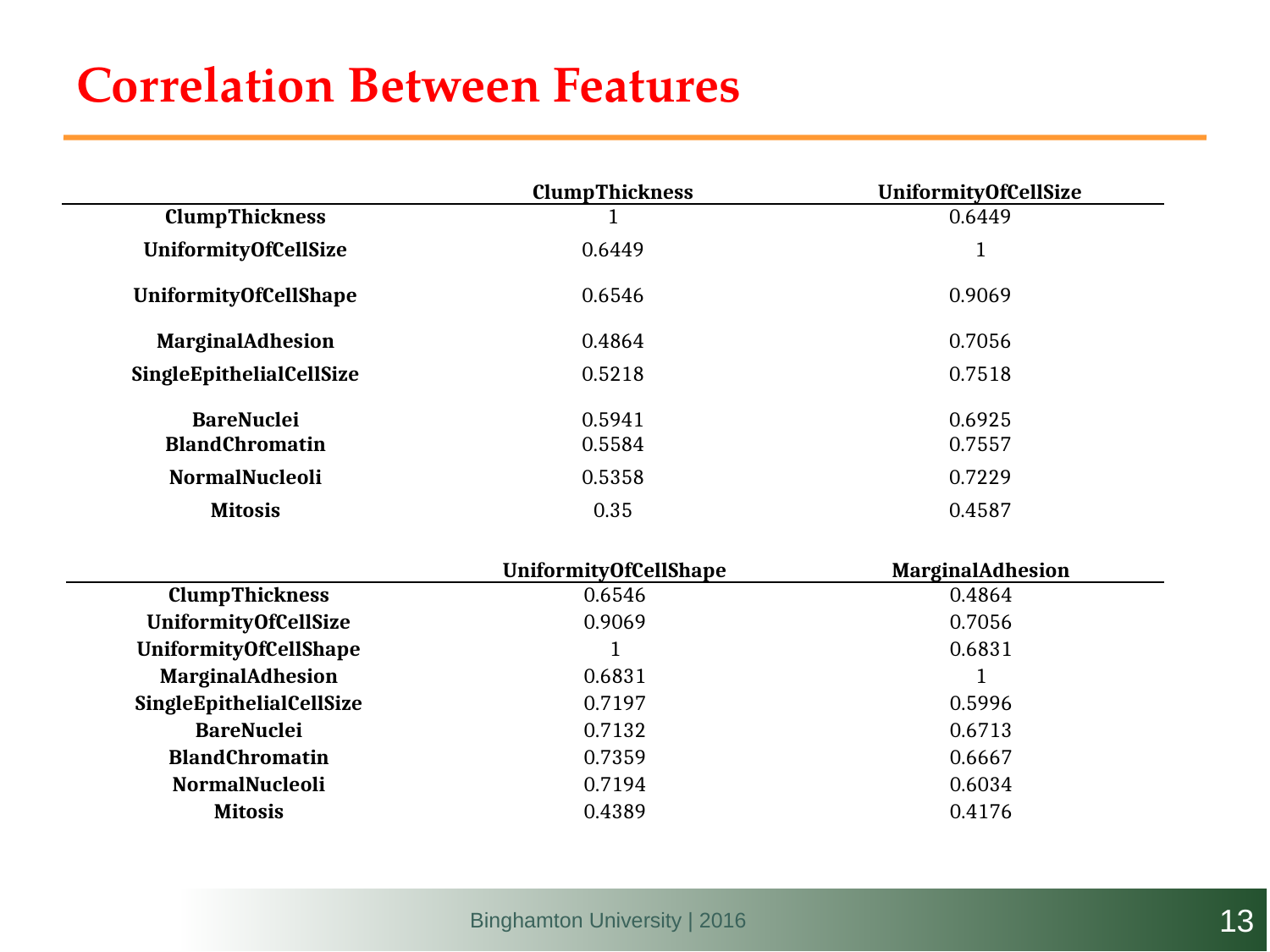

# Correlation Between Features
|  | ClumpThickness | UniformityOfCellSize |
| --- | --- | --- |
| ClumpThickness | 1 | 0.6449 |
| UniformityOfCellSize | 0.6449 | 1 |
| UniformityOfCellShape | 0.6546 | 0.9069 |
| MarginalAdhesion | 0.4864 | 0.7056 |
| SingleEpithelialCellSize | 0.5218 | 0.7518 |
| BareNuclei | 0.5941 | 0.6925 |
| BlandChromatin | 0.5584 | 0.7557 |
| NormalNucleoli | 0.5358 | 0.7229 |
| Mitosis | 0.35 | 0.4587 |
|  | UniformityOfCellShape | MarginalAdhesion |
| --- | --- | --- |
| ClumpThickness | 0.6546 | 0.4864 |
| UniformityOfCellSize | 0.9069 | 0.7056 |
| UniformityOfCellShape | 1 | 0.6831 |
| MarginalAdhesion | 0.6831 | 1 |
| SingleEpithelialCellSize | 0.7197 | 0.5996 |
| BareNuclei | 0.7132 | 0.6713 |
| BlandChromatin | 0.7359 | 0.6667 |
| NormalNucleoli | 0.7194 | 0.6034 |
| Mitosis | 0.4389 | 0.4176 |